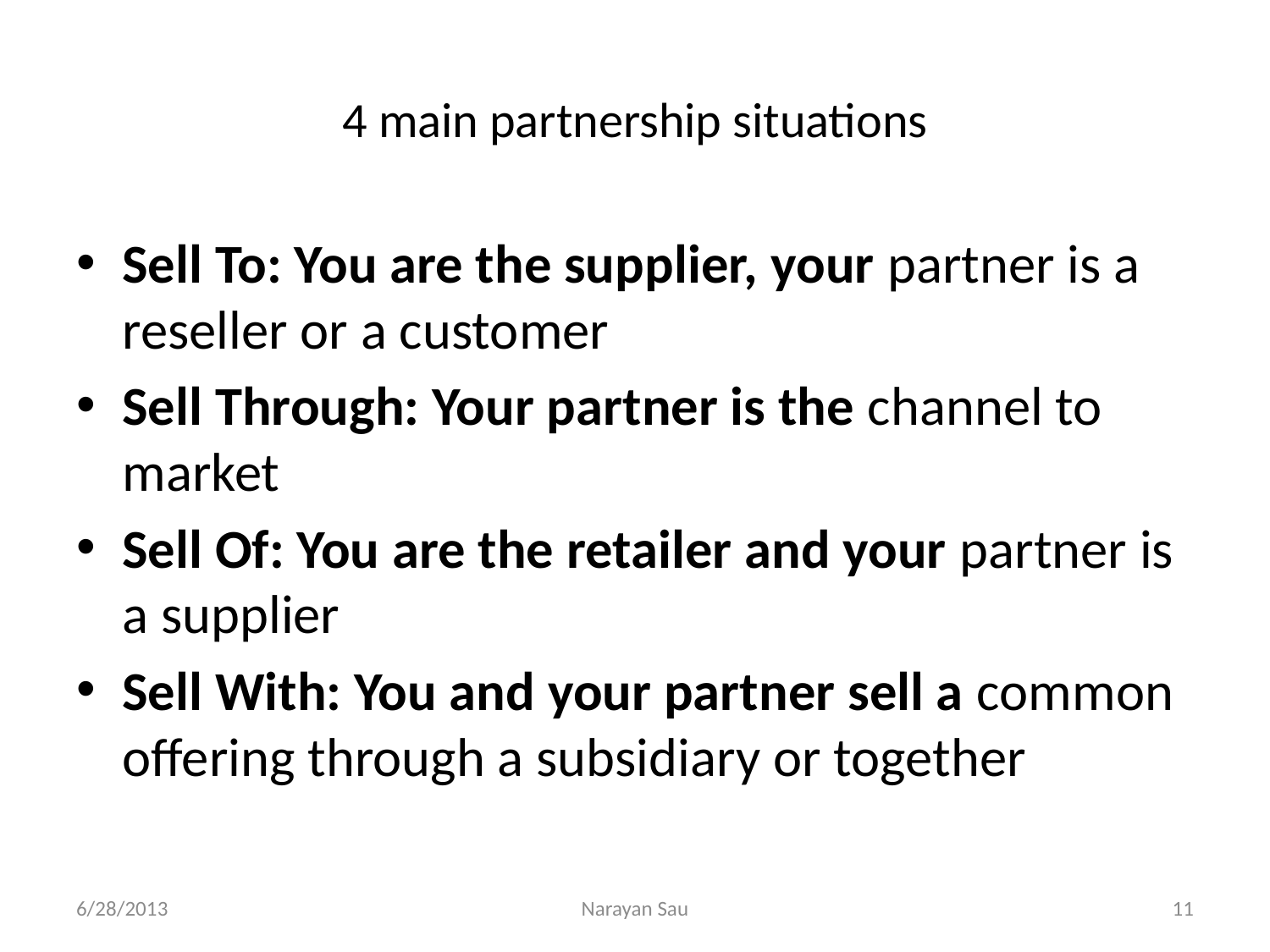

# 4 main partnership situations
Sell To: You are the supplier, your partner is a reseller or a customer
Sell Through: Your partner is the channel to market
Sell Of: You are the retailer and your partner is a supplier
Sell With: You and your partner sell a common offering through a subsidiary or together
6/28/2013
Narayan Sau
11